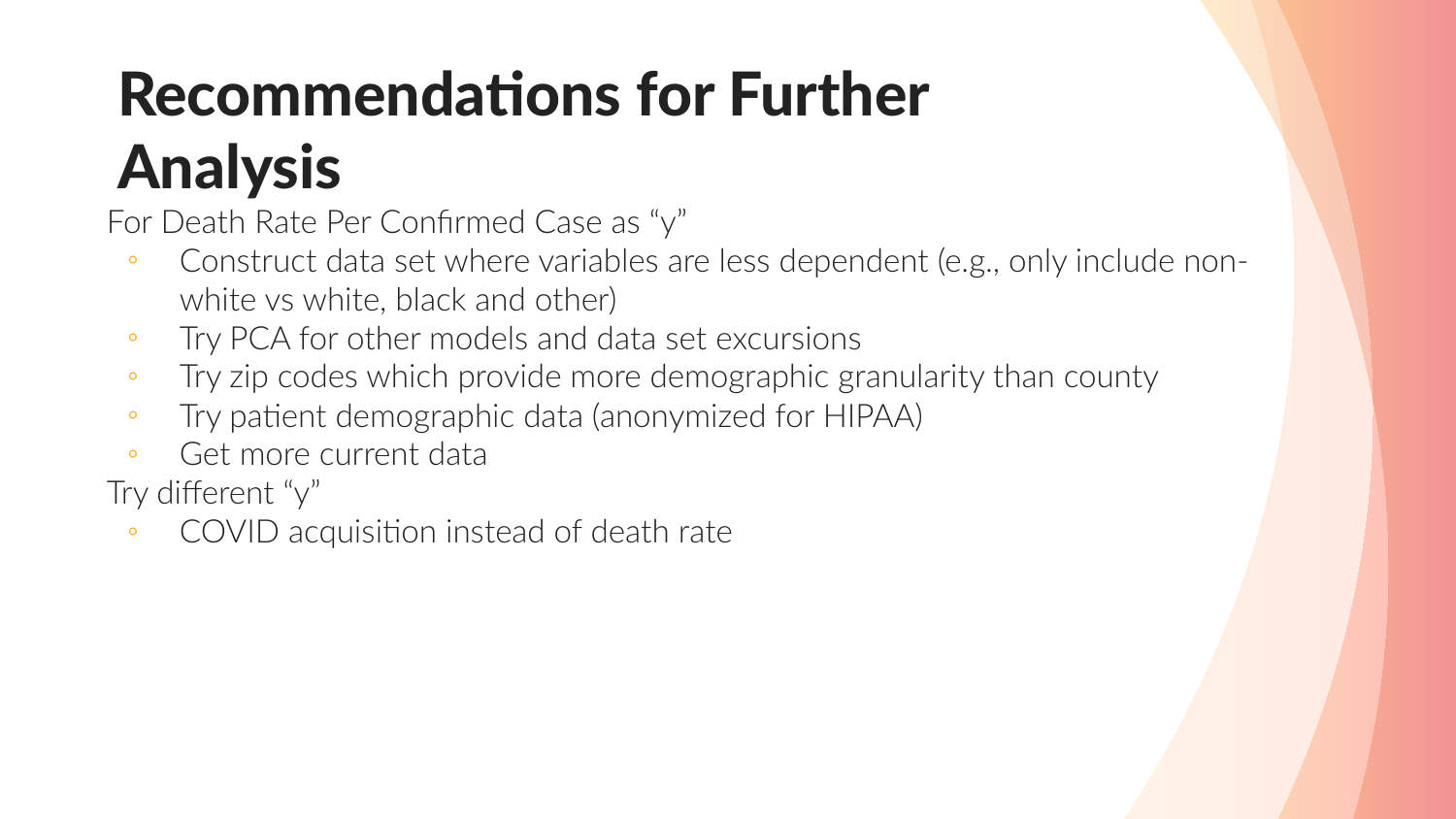

# Recommendations for Further Analysis
For Death Rate Per Confirmed Case as “y”
Construct data set where variables are less dependent (e.g., only include non-white vs white, black and other)
Try PCA for other models and data set excursions
Try zip codes which provide more demographic granularity than county
Try patient demographic data (anonymized for HIPAA)
Get more current data
Try different “y”
COVID acquisition instead of death rate